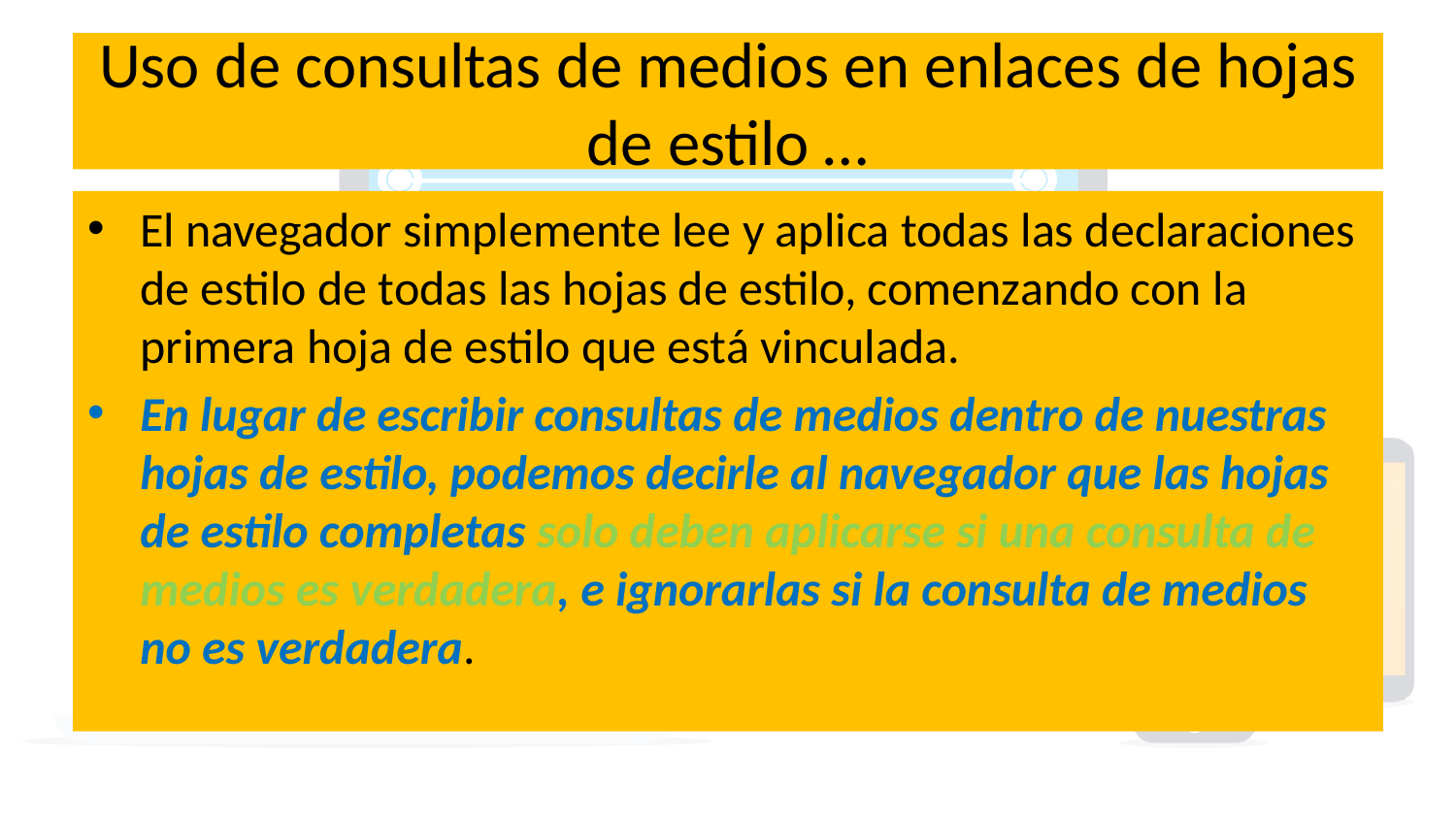

# Uso de consultas de medios en enlaces de hojas de estilo …
El navegador simplemente lee y aplica todas las declaraciones de estilo de todas las hojas de estilo, comenzando con la primera hoja de estilo que está vinculada.
En lugar de escribir consultas de medios dentro de nuestras hojas de estilo, podemos decirle al navegador que las hojas de estilo completas solo deben aplicarse si una consulta de medios es verdadera, e ignorarlas si la consulta de medios no es verdadera.